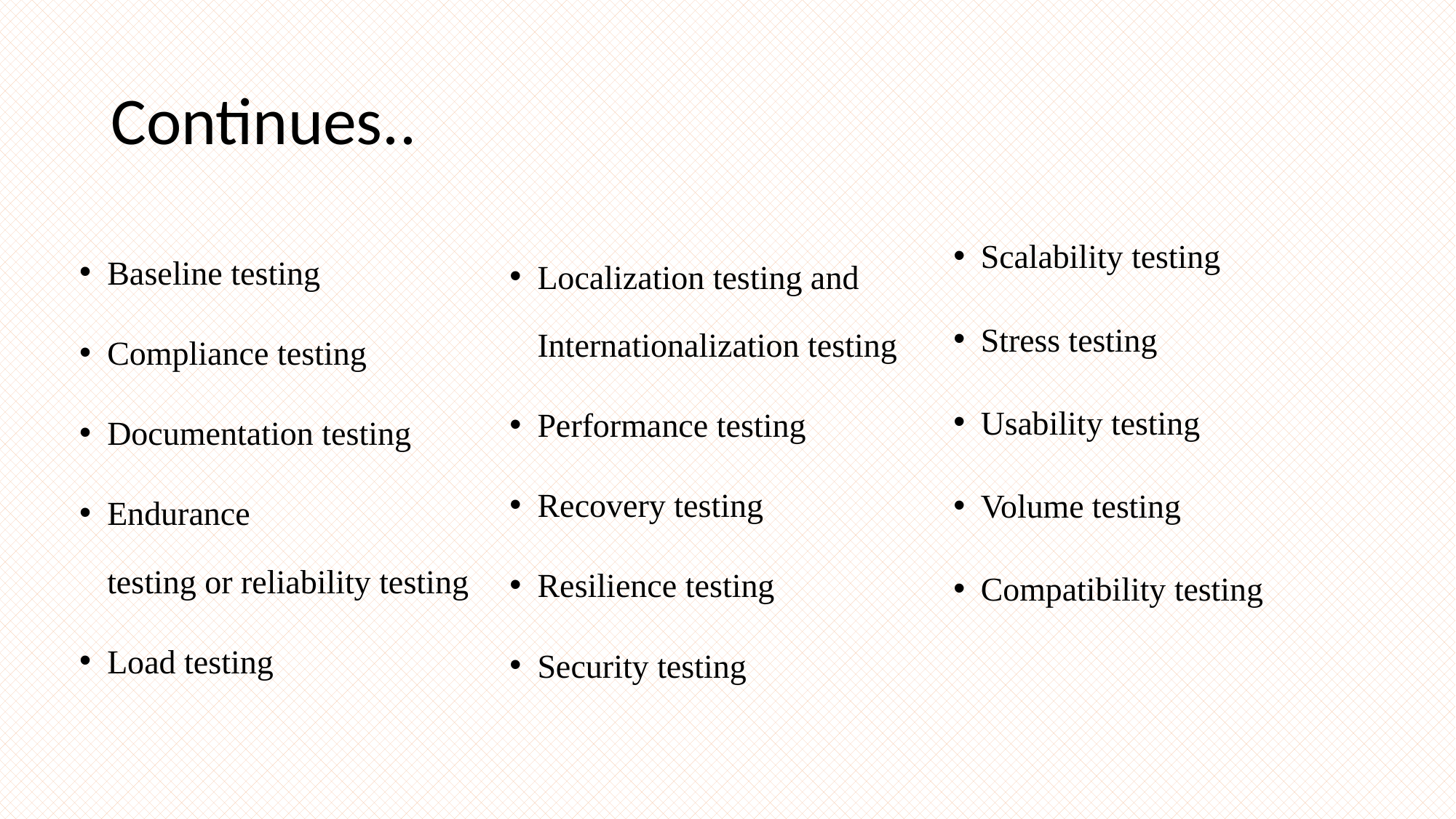

# Continues..
Scalability testing
Stress testing
Usability testing
Volume testing
Compatibility testing

Baseline testing
Compliance testing
Documentation testing
Endurance testing or reliability testing
Load testing

Localization testing and Internationalization testing
Performance testing
Recovery testing
Resilience testing
Security testing